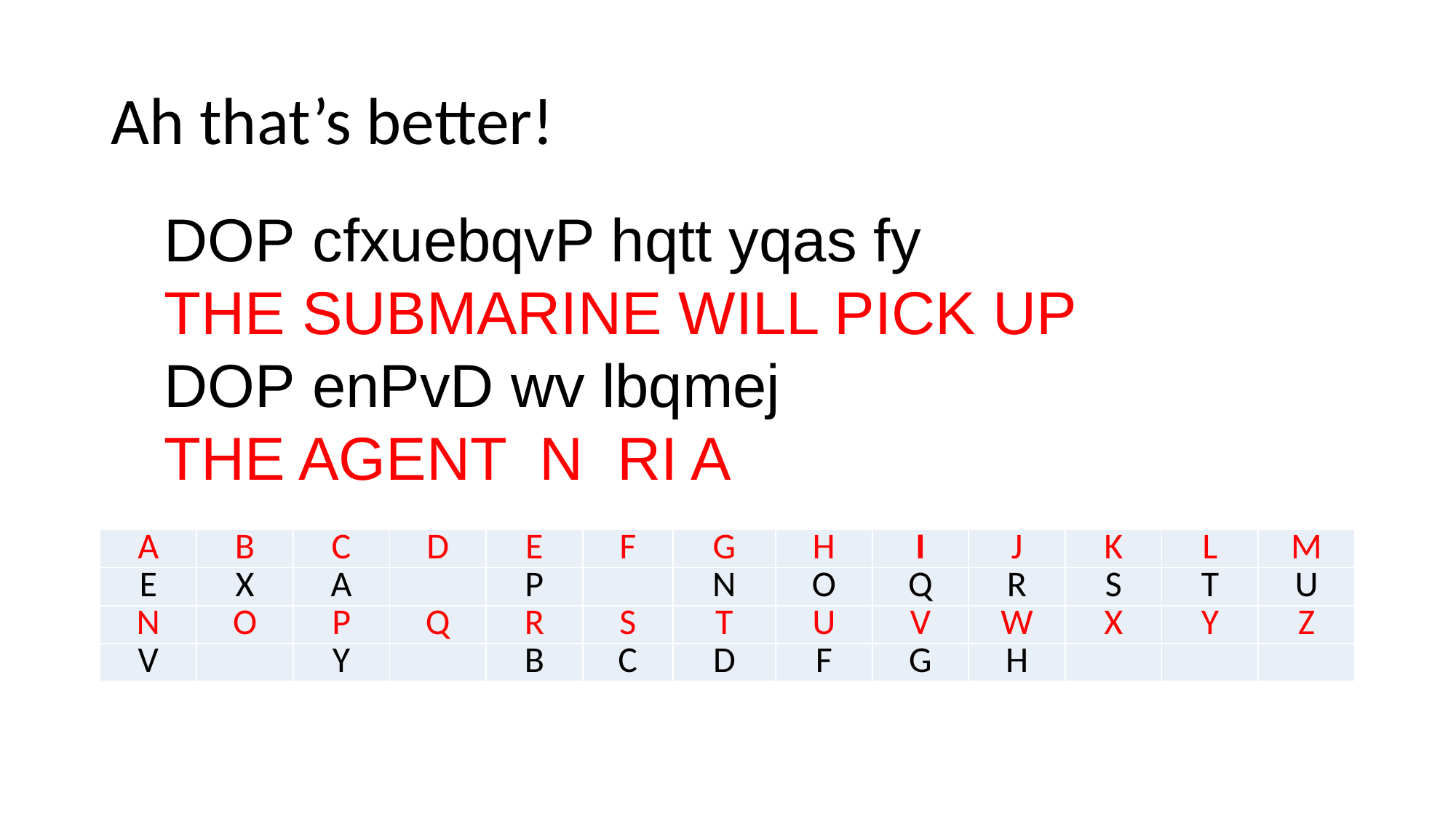

# Ah that’s better!
DOP cfxuebqvP hqtt yqas fy
THE SUBMARINE WILL PICK UP
DOP enPvD wv lbqmej
THE AGENT  N  RI A
| A | B | C | D | E | F | G | H | I | J | K | L | M |
| --- | --- | --- | --- | --- | --- | --- | --- | --- | --- | --- | --- | --- |
| E | X | A |  | P |  | N | O | Q | R | S | T | U |
| N | O | P | Q | R | S | T | U | V | W | X | Y | Z |
| V |  | Y |  | B | C | D | F | G | H |  |  |  |